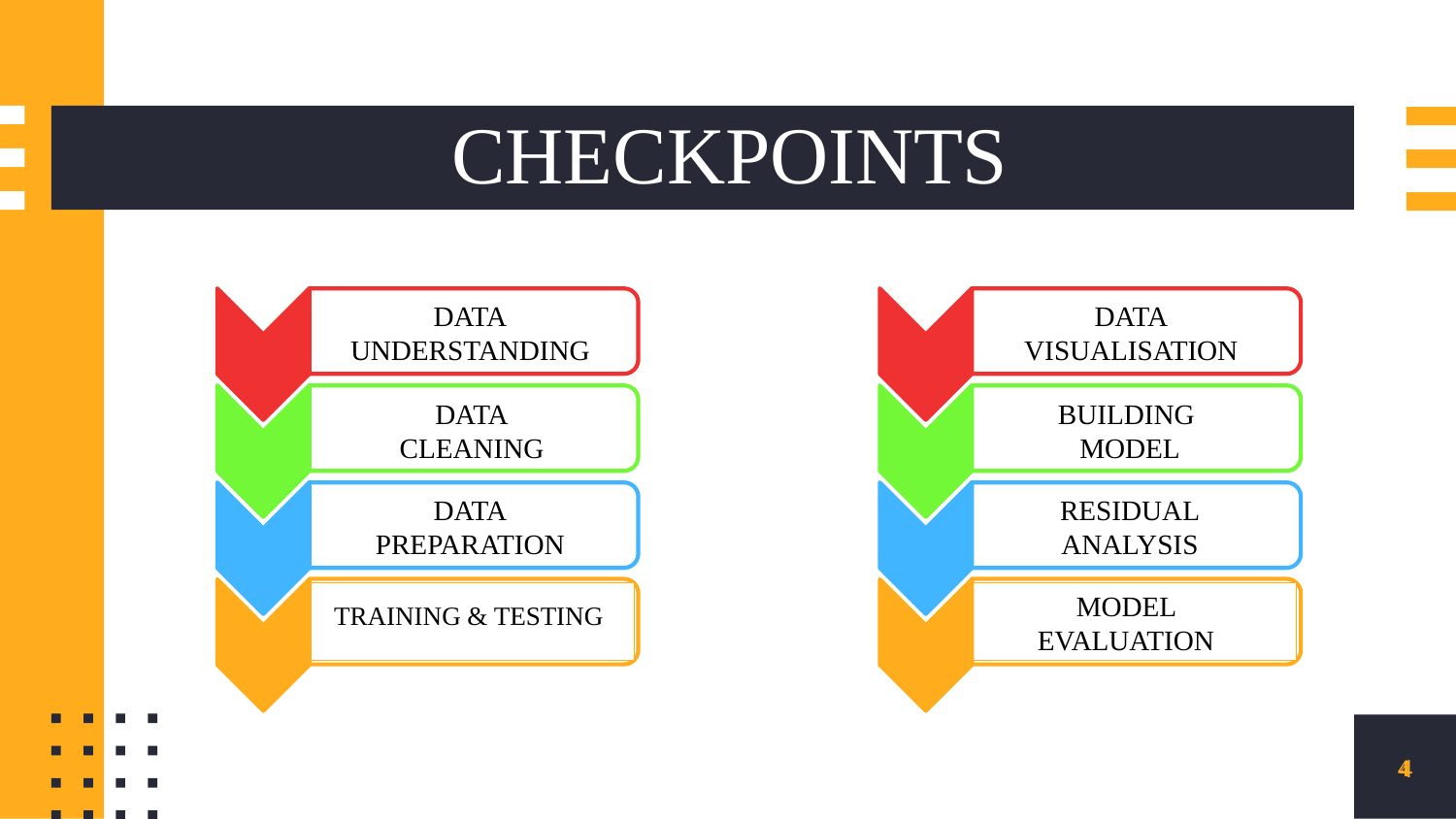

# CHECKPOINTS

DATA
UNDERSTANDING
DATA
VISUALISATION
DATA
CLEANING
BUILDING
MODEL
DATA
PREPARATION
RESIDUAL
ANALYSIS

MODEL EVALUATION
TRAINING & TESTING
4
4